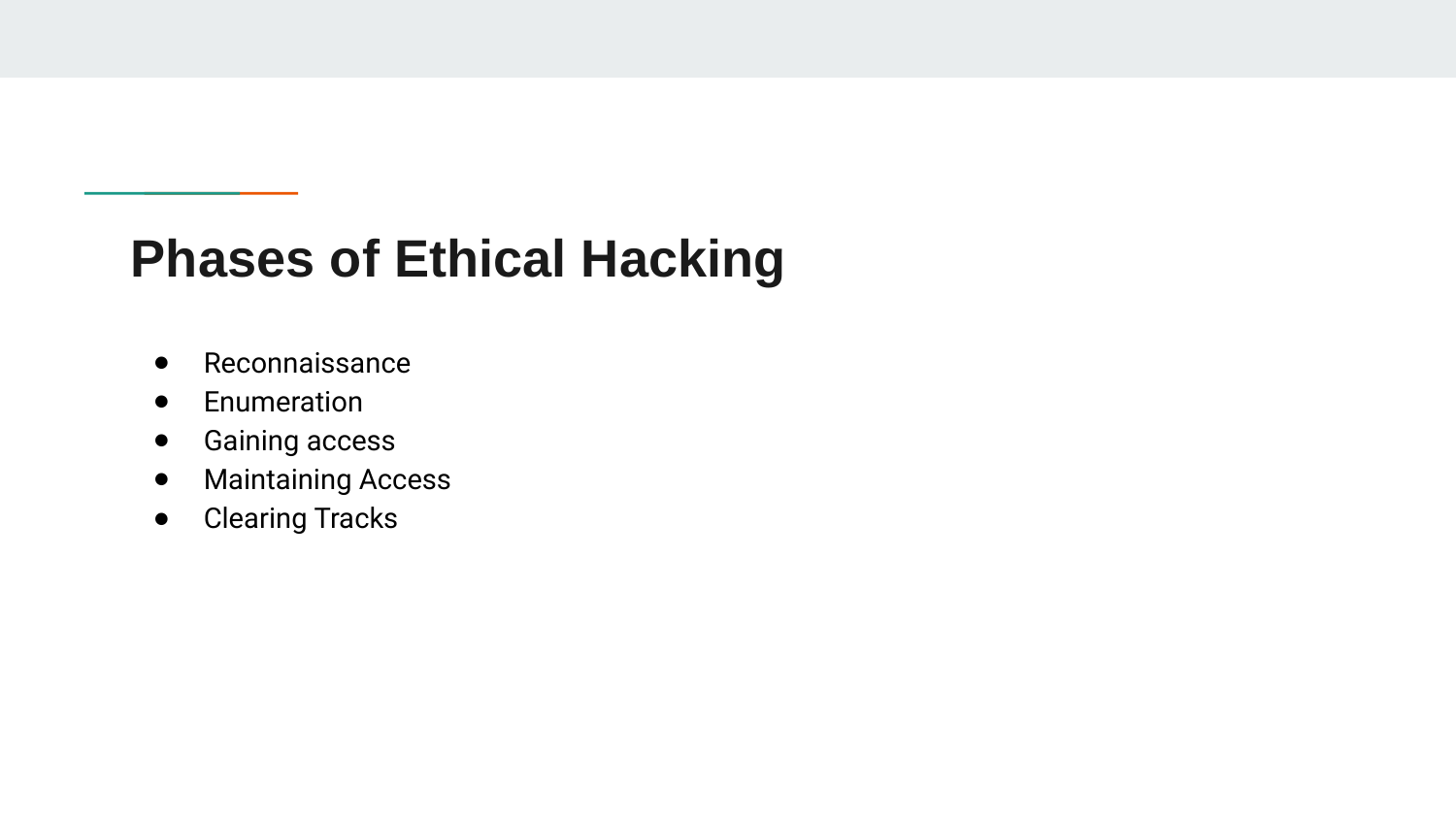

# Phases of Ethical Hacking
Reconnaissance
Enumeration
Gaining access
Maintaining Access
Clearing Tracks